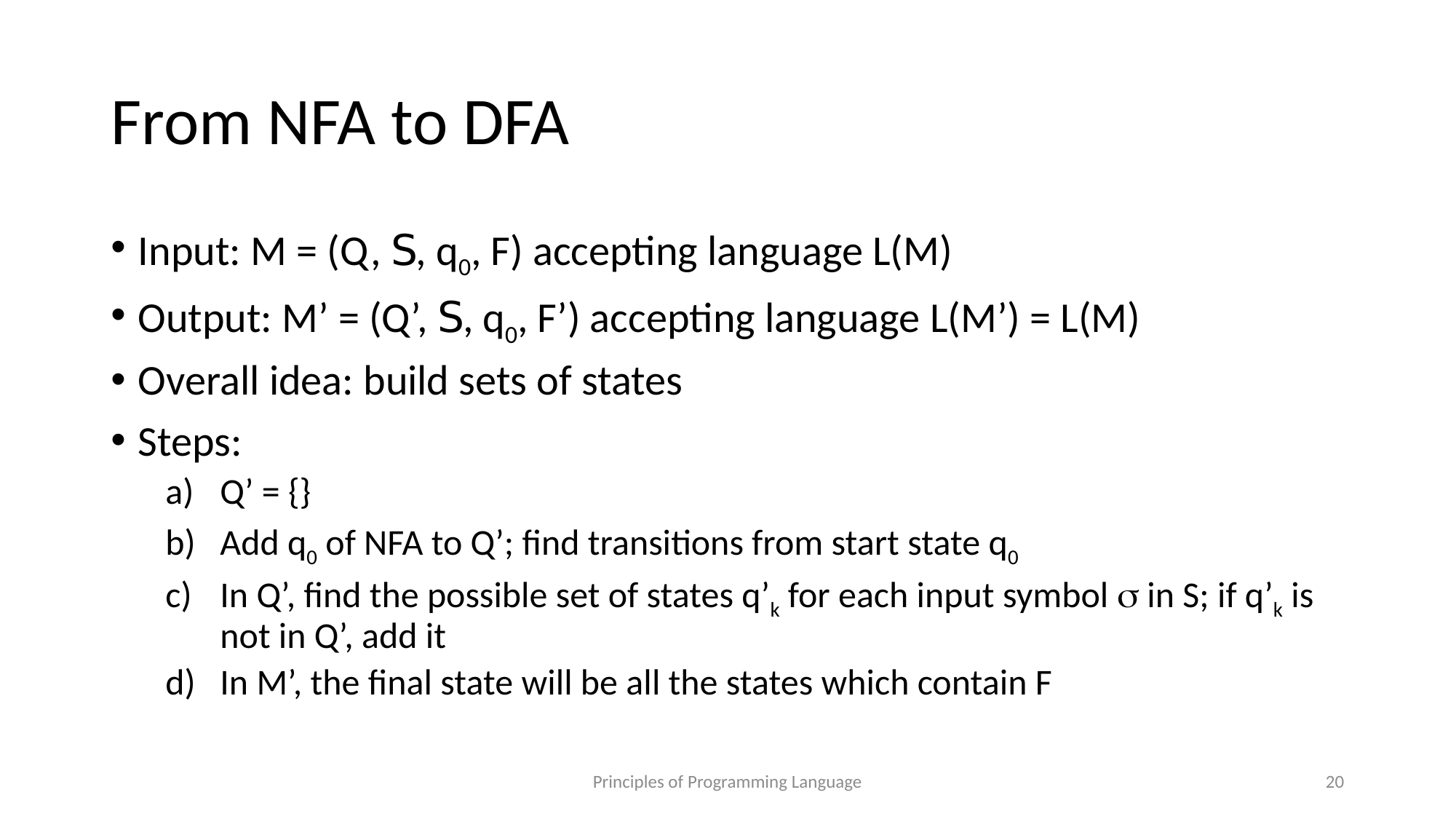

# From NFA to DFA
Input: M = (Q, Σ, q0, F) accepting language L(M)
Output: M’ = (Q’, Σ, q0, F’) accepting language L(M’) = L(M)
Overall idea: build sets of states
Steps:
Q’ = {}
Add q0 of NFA to Q’; find transitions from start state q0
In Q’, find the possible set of states q’k for each input symbol σ in S; if q’k is not in Q’, add it
In M’, the final state will be all the states which contain F

Principles of Programming Language
20